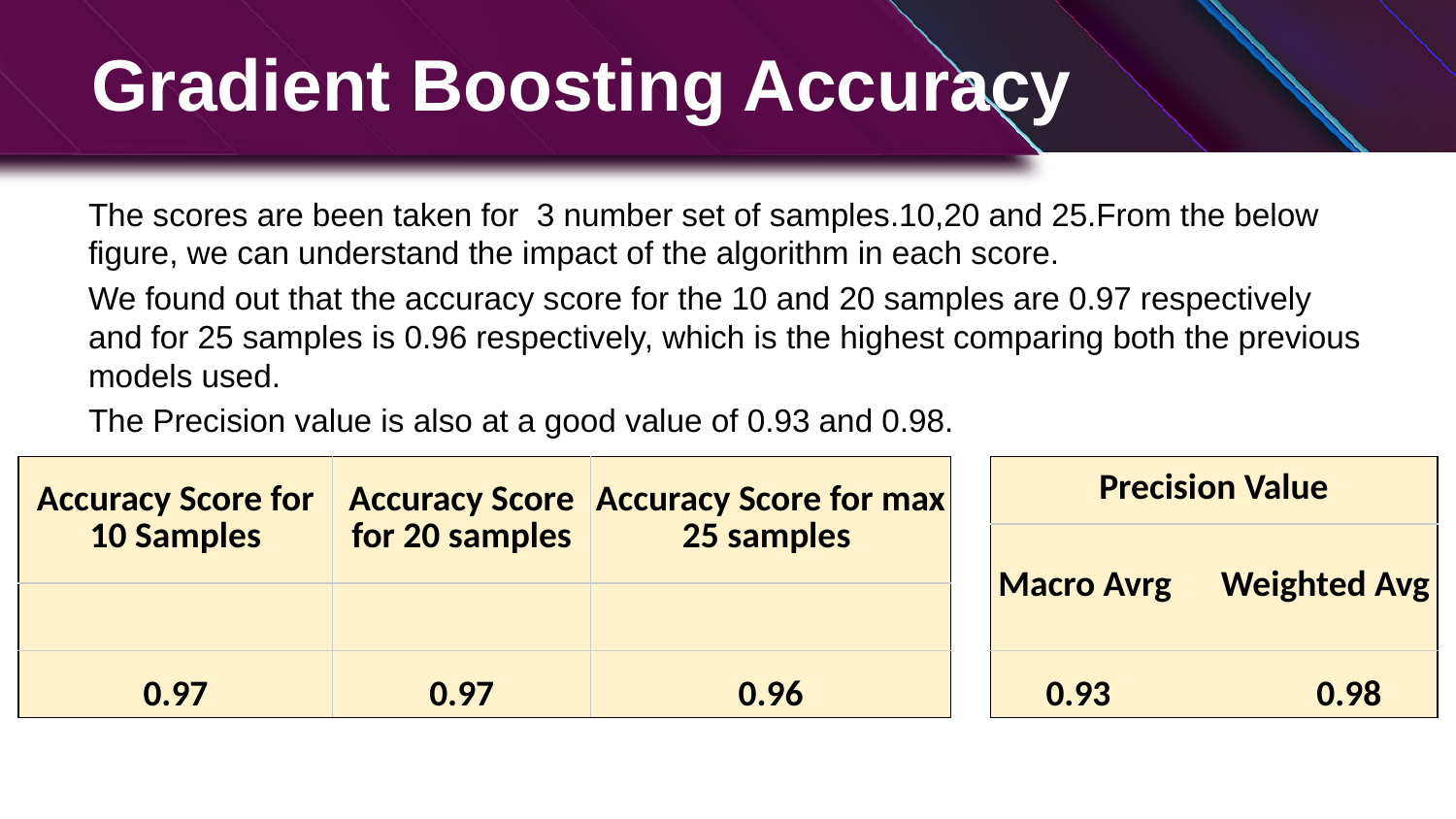

# Gradient Boosting Accuracy
The scores are been taken for  3 number set of samples.10,20 and 25.From the below figure, we can understand the impact of the algorithm in each score.
We found out that the accuracy score for the 10 and 20 samples are 0.97 respectively and for 25 samples is 0.96 respectively, which is the highest comparing both the previous models used.
The Precision value is also at a good value of 0.93 and 0.98.
| Precision Value |
| --- |
| Macro Avrg Weighted Avg |
| 0.93 0.98 |
| Accuracy Score for 10 Samples | Accuracy Score for 20 samples | Accuracy Score for max 25 samples |
| --- | --- | --- |
|  |  |  |
| 0.97 | 0.97 | 0.96 |